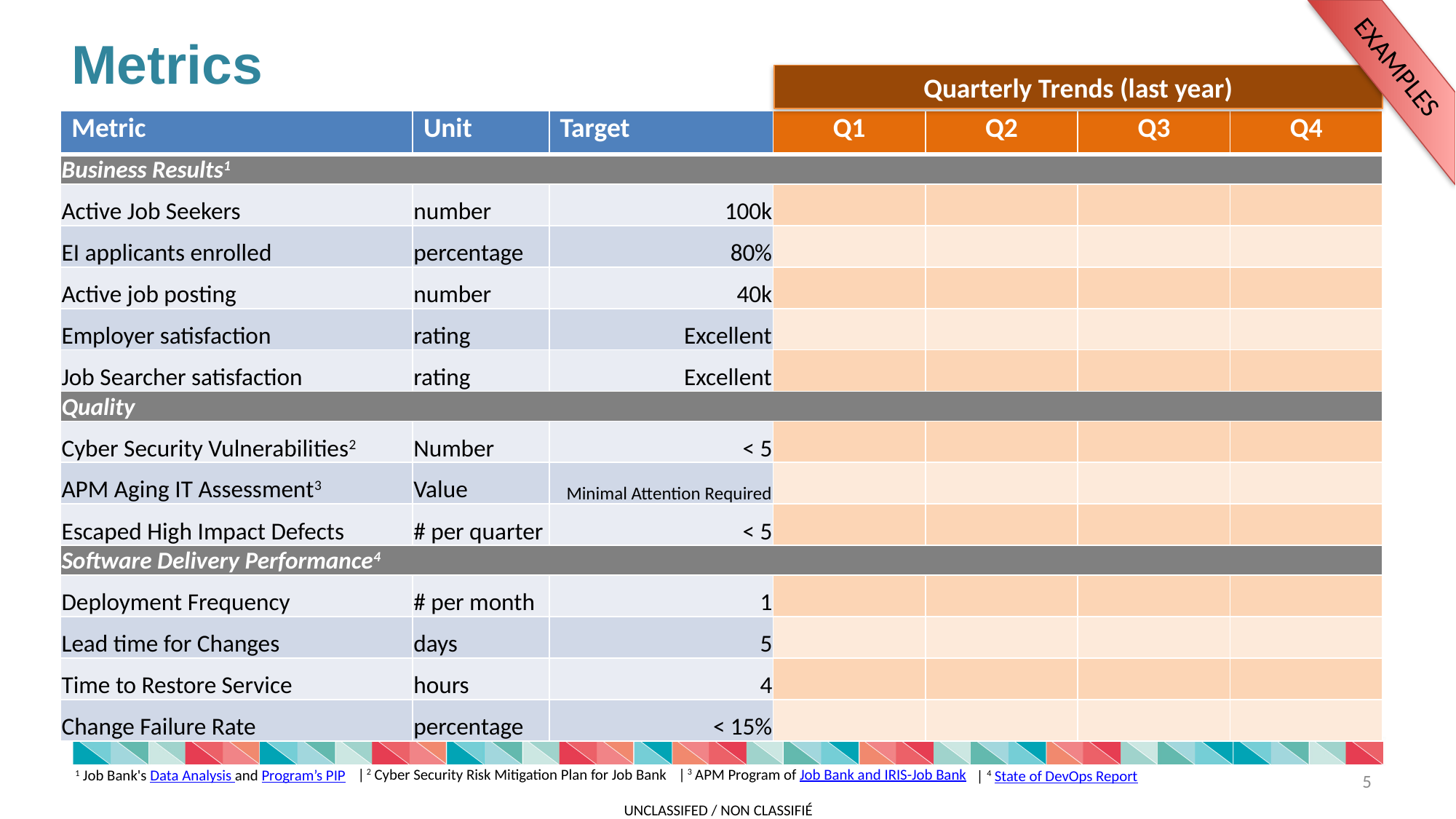

Metrics

EXAMPLES
Quarterly Trends (last year)
| Metric | Unit | Target | Q1 | Q2 | Q3 | Q4 |
| --- | --- | --- | --- | --- | --- | --- |
| Business Results1 |  |  |  |  |  |  |
| Active Job Seekers | number | 100k |  |  |  |  |
| EI applicants enrolled | percentage | 80% |  |  |  |  |
| Active job posting | number | 40k |  |  |  |  |
| Employer satisfaction | rating | Excellent |  |  |  |  |
| Job Searcher satisfaction | rating | Excellent |  |  |  |  |
| Quality |  |  |  |  |  |  |
| Cyber Security Vulnerabilities2 | Number | < 5 |  |  |  |  |
| APM Aging IT Assessment3 | Value | Minimal Attention Required |  |  |  |  |
| Escaped High Impact Defects | # per quarter | < 5 |  |  |  |  |
| Software Delivery Performance4 |  |  |  |  |  |  |
| Deployment Frequency | # per month | 1 |  |  |  |  |
| Lead time for Changes | days | 5 |  |  |  |  |
| Time to Restore Service | hours | 4 |  |  |  |  |
| Change Failure Rate | percentage | < 15% |  |  |  |  |
| 2 Cyber Security Risk Mitigation Plan for Job Bank
| 3 APM Program of Job Bank and IRIS-Job Bank
5
1 Job Bank's Data Analysis and Program’s PIP
| 4 State of DevOps Report